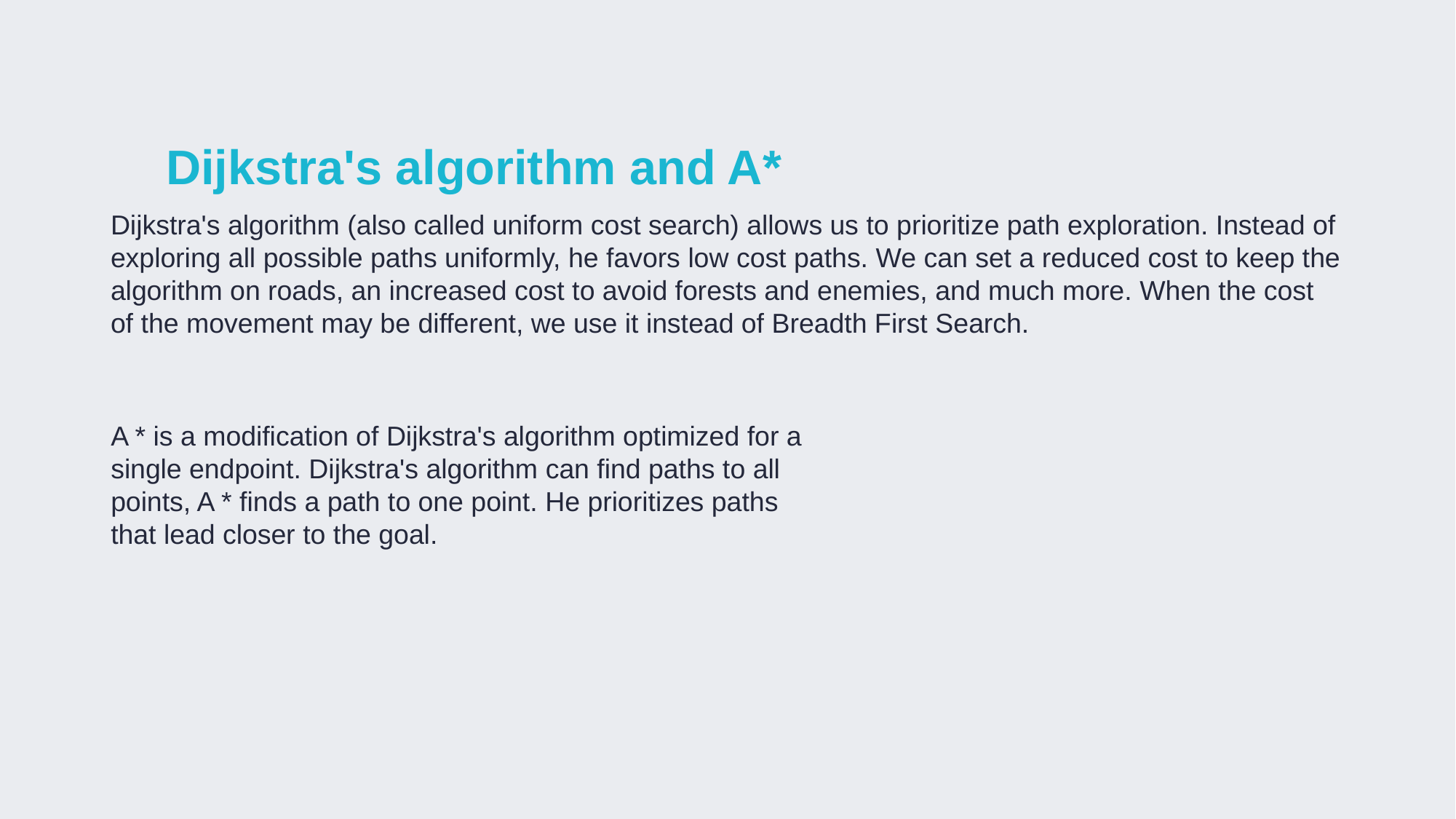

# Dijkstra's algorithm and A*
Dijkstra's algorithm (also called uniform cost search) allows us to prioritize path exploration. Instead of exploring all possible paths uniformly, he favors low cost paths. We can set a reduced cost to keep the algorithm on roads, an increased cost to avoid forests and enemies, and much more. When the cost of the movement may be different, we use it instead of Breadth First Search.
A * is a modification of Dijkstra's algorithm optimized for a single endpoint. Dijkstra's algorithm can find paths to all points, A * finds a path to one point. He prioritizes paths that lead closer to the goal.